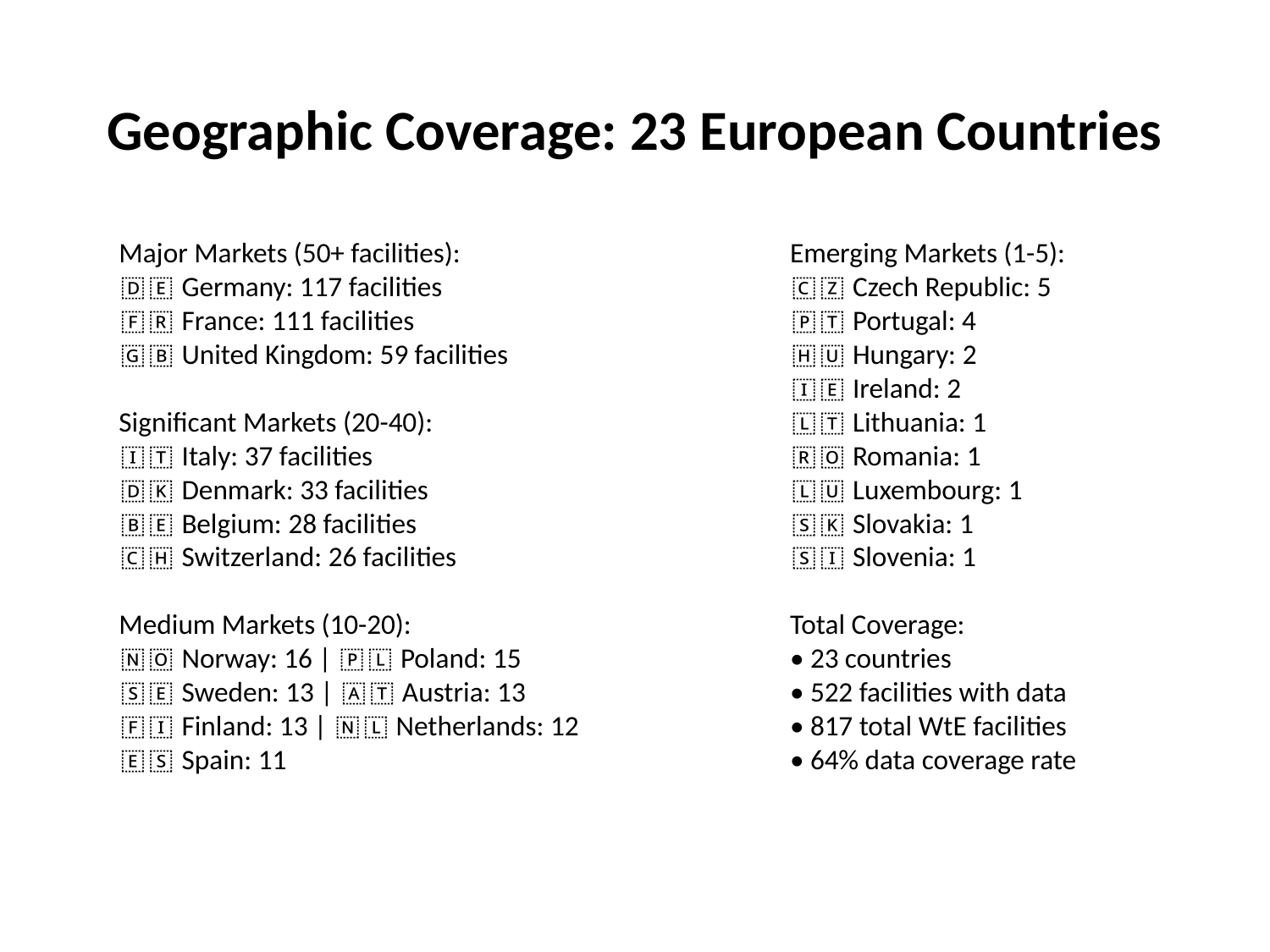

Geographic Coverage: 23 European Countries

Major Markets (50+ facilities):
🇩🇪 Germany: 117 facilities
🇫🇷 France: 111 facilities
🇬🇧 United Kingdom: 59 facilities

Significant Markets (20-40):
🇮🇹 Italy: 37 facilities
🇩🇰 Denmark: 33 facilities
🇧🇪 Belgium: 28 facilities
🇨🇭 Switzerland: 26 facilities

Medium Markets (10-20):
🇳🇴 Norway: 16 | 🇵🇱 Poland: 15
🇸🇪 Sweden: 13 | 🇦🇹 Austria: 13
🇫🇮 Finland: 13 | 🇳🇱 Netherlands: 12
🇪🇸 Spain: 11

Emerging Markets (1-5):
🇨🇿 Czech Republic: 5
🇵🇹 Portugal: 4
🇭🇺 Hungary: 2
🇮🇪 Ireland: 2
🇱🇹 Lithuania: 1
🇷🇴 Romania: 1
🇱🇺 Luxembourg: 1
🇸🇰 Slovakia: 1
🇸🇮 Slovenia: 1

Total Coverage:
• 23 countries
• 522 facilities with data
• 817 total WtE facilities
• 64% data coverage rate